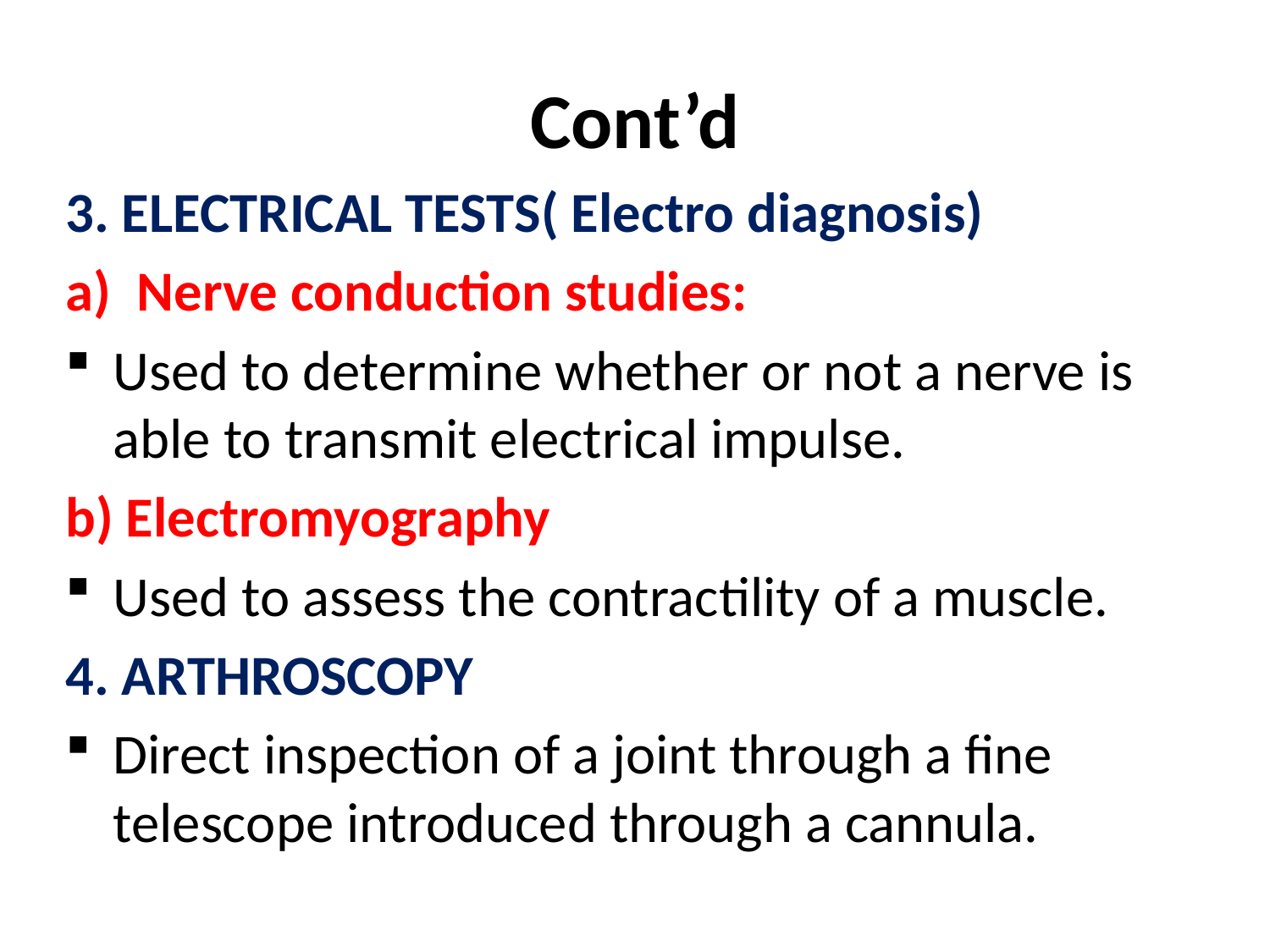

# Cont’d
3. ELECTRICAL TESTS( Electro diagnosis)
Nerve conduction studies:
Used to determine whether or not a nerve is able to transmit electrical impulse.
b) Electromyography
Used to assess the contractility of a muscle.
4. ARTHROSCOPY
Direct inspection of a joint through a fine telescope introduced through a cannula.